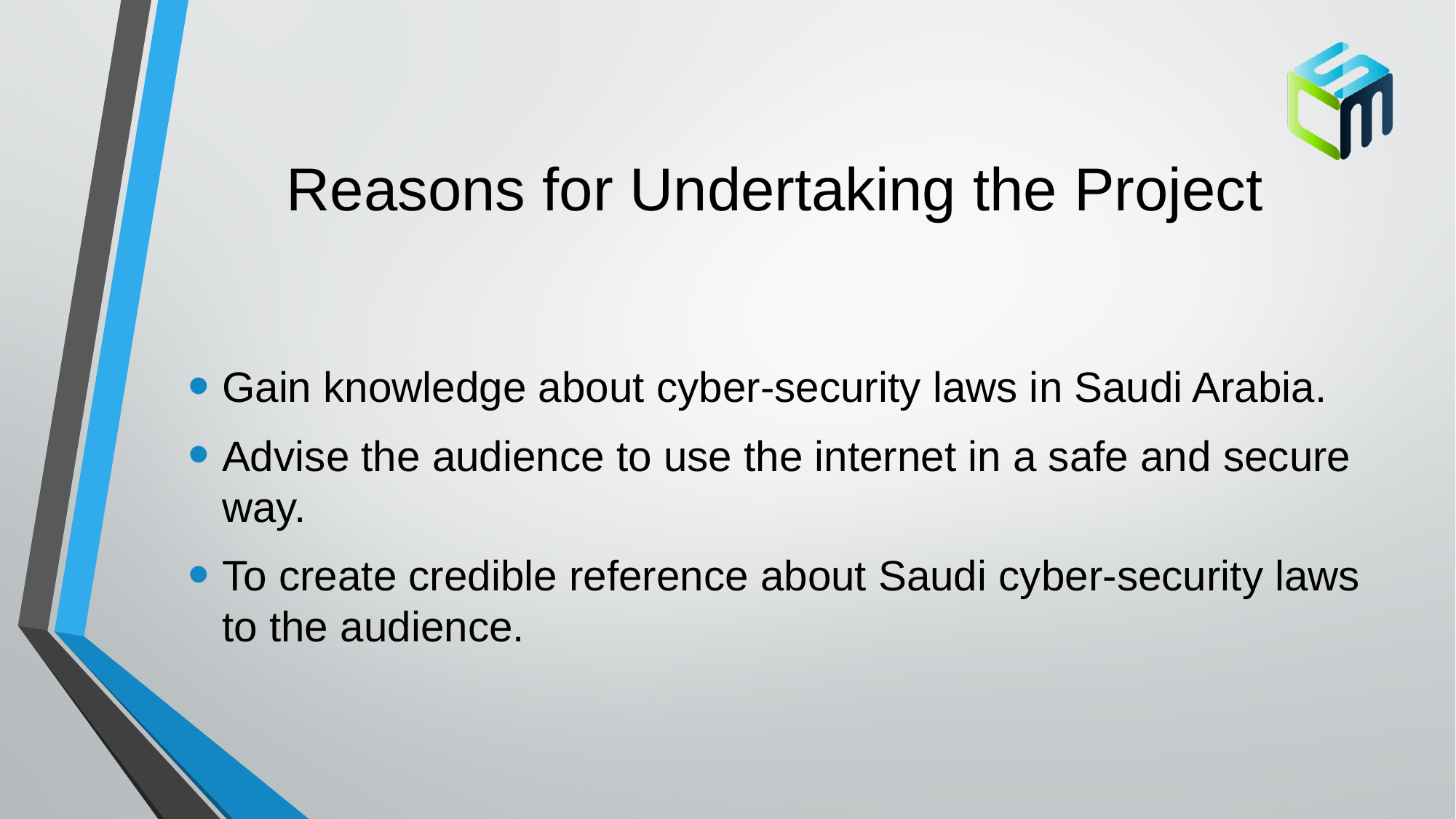

# Reasons for Undertaking the Project
Gain knowledge about cyber-security laws in Saudi Arabia.
Advise the audience to use the internet in a safe and secure way.
To create credible reference about Saudi cyber-security laws to the audience.